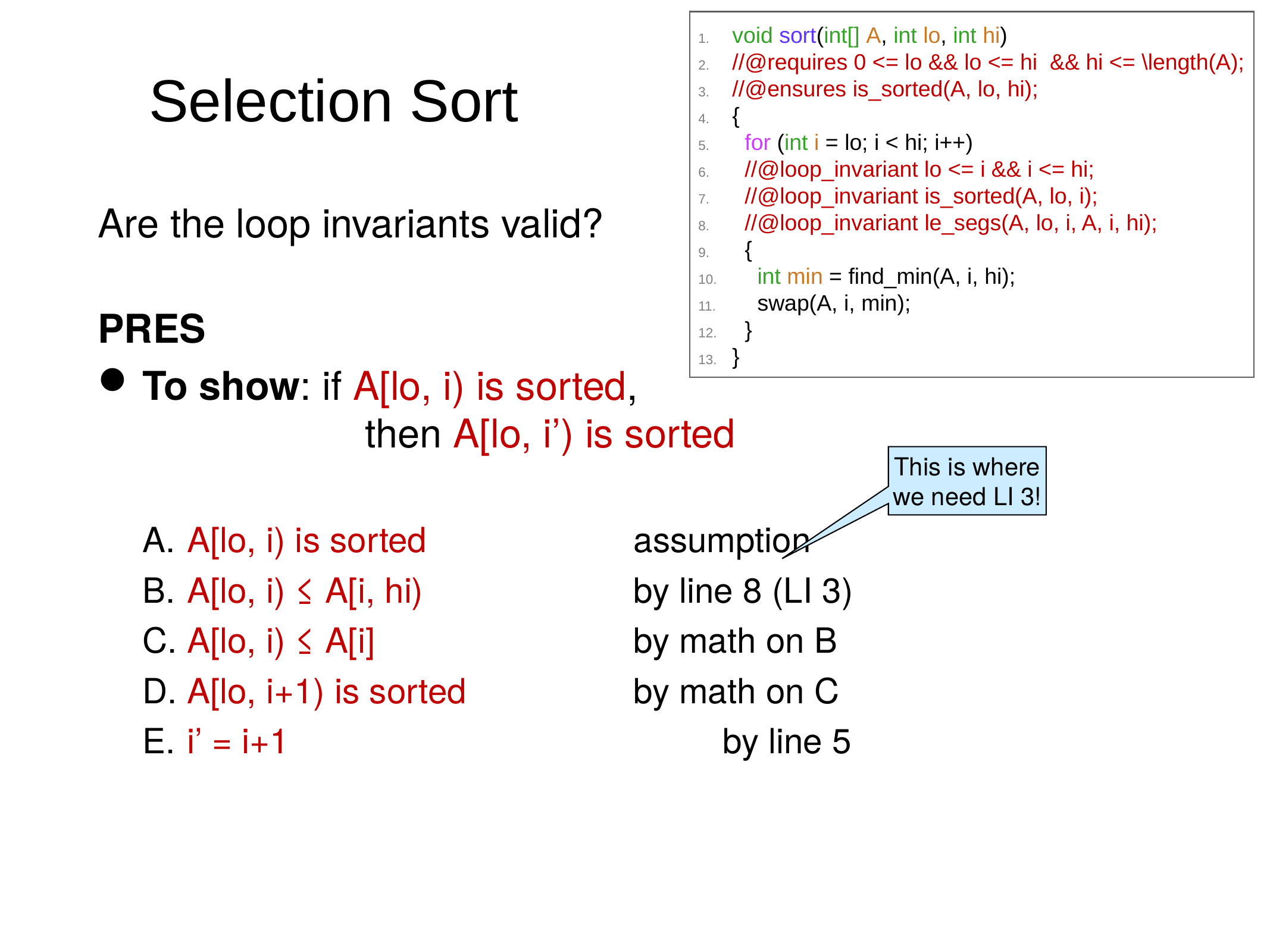

void sort(int[] A, int lo, int hi)
//@requires 0 <= lo && lo <= hi  && hi <= \length(A);
//@ensures is_sorted(A, lo, hi);
{
  for (int i = lo; i < hi; i++)
  //@loop_invariant lo <= i && i <= hi;
  //@loop_invariant is_sorted(A, lo, i);
  //@loop_invariant le_segs(A, lo, i, A, i, hi);
  {
    int min = find_min(A, i, hi);
    swap(A, i, min);
  }
}
# Selection Sort
Are the loop invariants valid?

PRES
To show: if A[lo, i) is sorted,
		    then A[lo, i’) is sorted

A[lo, i) is sorted 			assumption
A[lo, i) ≤ A[i, hi)			by line 8 (LI 3)
A[lo, i) ≤ A[i] 			by math on B
A[lo, i+1) is sorted 		by math on C
i’ = i+1					by line 5
This is where
we need LI 3!